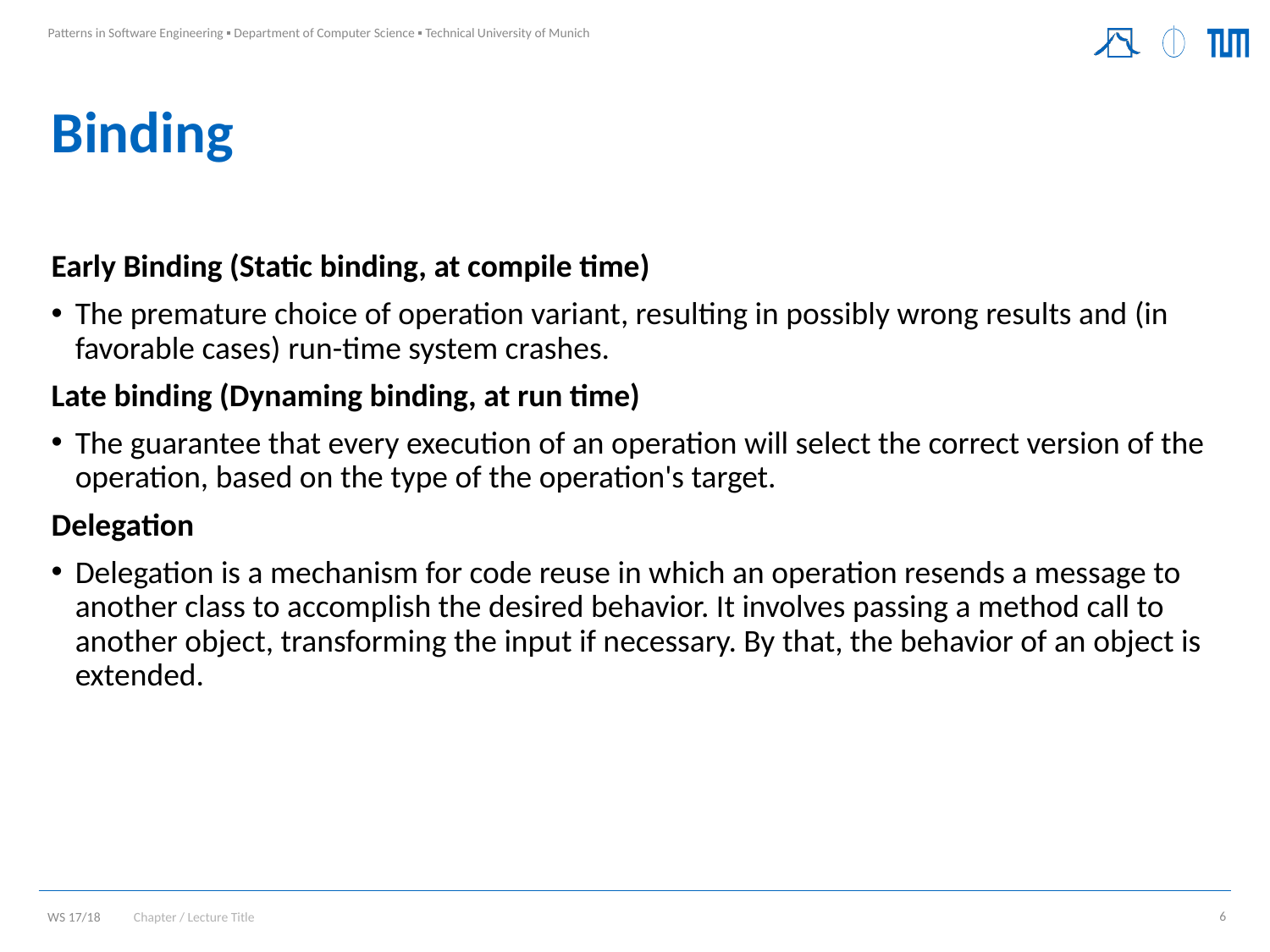

# Binding
Early Binding (Static binding, at compile time)
The premature choice of operation variant, resulting in possibly wrong results and (in favorable cases) run-time system crashes.
Late binding (Dynaming binding, at run time)
The guarantee that every execution of an operation will select the correct version of the operation, based on the type of the operation's target.
Delegation
Delegation is a mechanism for code reuse in which an operation resends a message to another class to accomplish the desired behavior. It involves passing a method call to another object, transforming the input if necessary. By that, the behavior of an object is extended.

Chapter / Lecture Title
6
WS 17/18